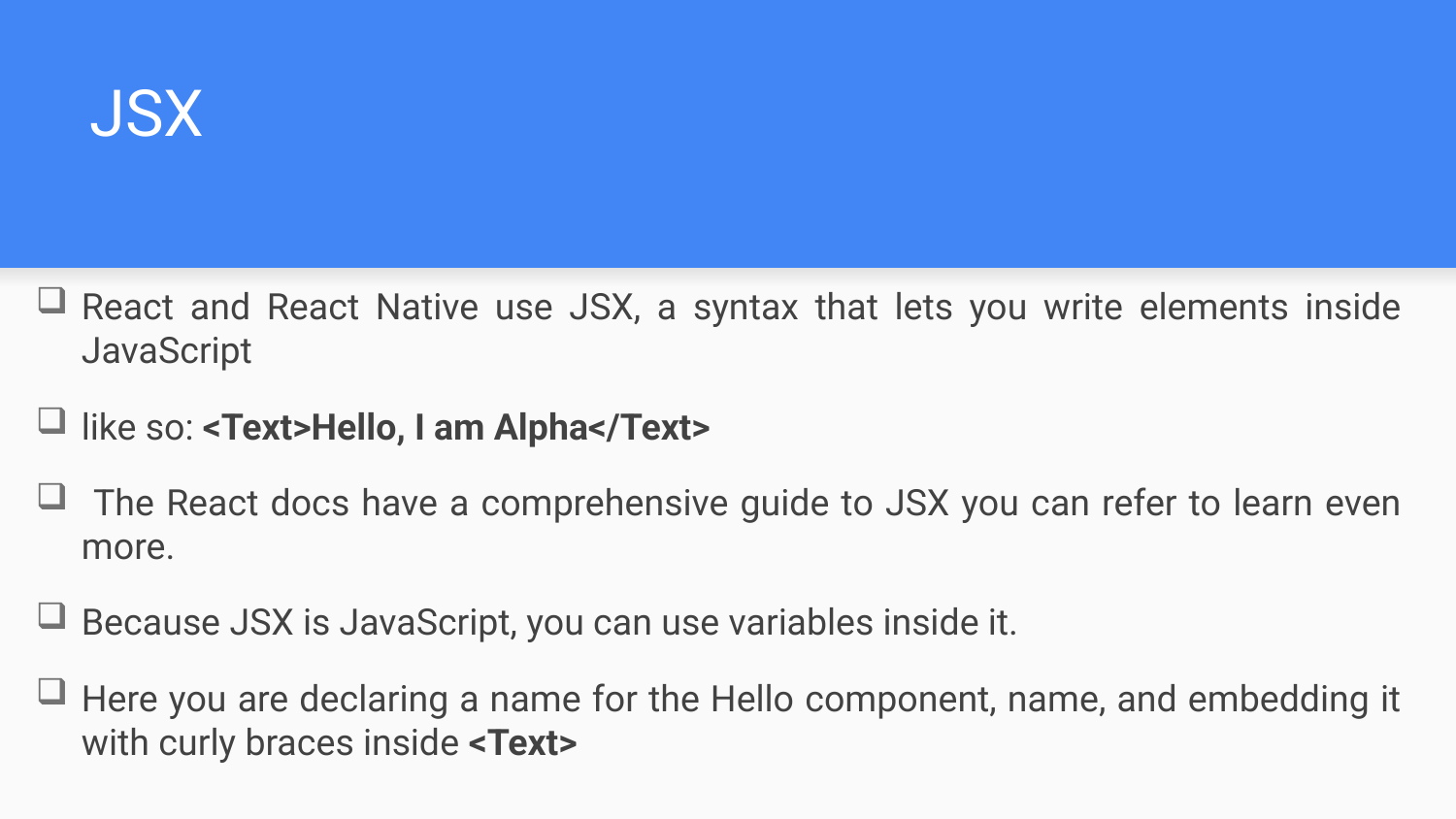

# JSX
React and React Native use JSX, a syntax that lets you write elements inside JavaScript
like so: <Text>Hello, I am Alpha</Text>
 The React docs have a comprehensive guide to JSX you can refer to learn even more.
Because JSX is JavaScript, you can use variables inside it.
Here you are declaring a name for the Hello component, name, and embedding it with curly braces inside <Text>